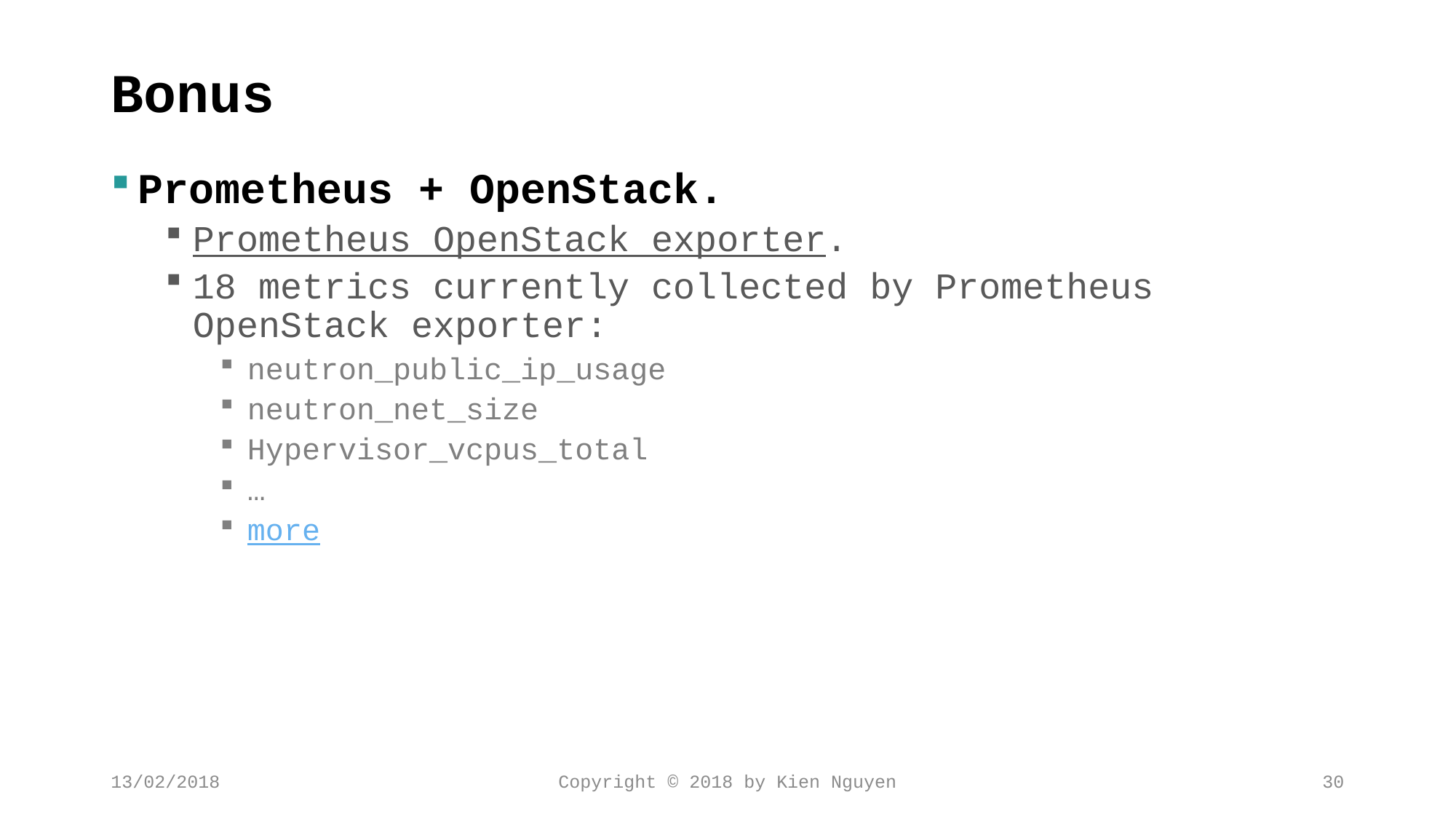

# Bonus
Prometheus + OpenStack.
Prometheus OpenStack exporter.
18 metrics currently collected by Prometheus OpenStack exporter:
neutron_public_ip_usage
neutron_net_size
Hypervisor_vcpus_total
…
more
13/02/2018
Copyright © 2018 by Kien Nguyen
30